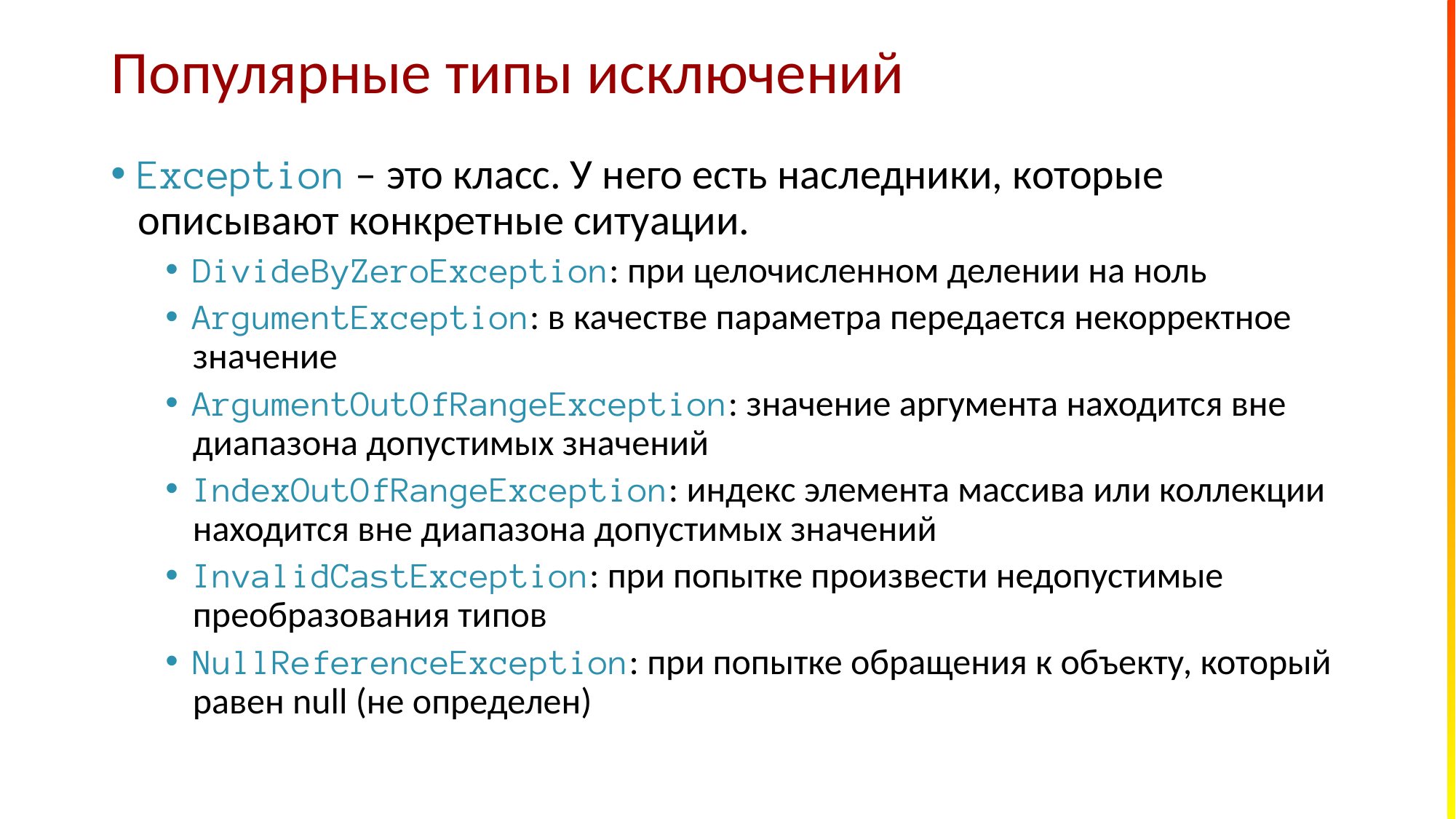

# Популярные типы исключений
Exception – это класс. У него есть наследники, которые описывают конкретные ситуации.
DivideByZeroException: при целочисленном делении на ноль
ArgumentException: в качестве параметра передается некорректное значение
ArgumentOutOfRangeException: значение аргумента находится вне диапазона допустимых значений
IndexOutOfRangeException: индекс элемента массива или коллекции находится вне диапазона допустимых значений
InvalidCastException: при попытке произвести недопустимые преобразования типов
NullReferenceException: при попытке обращения к объекту, который равен null (не определен)